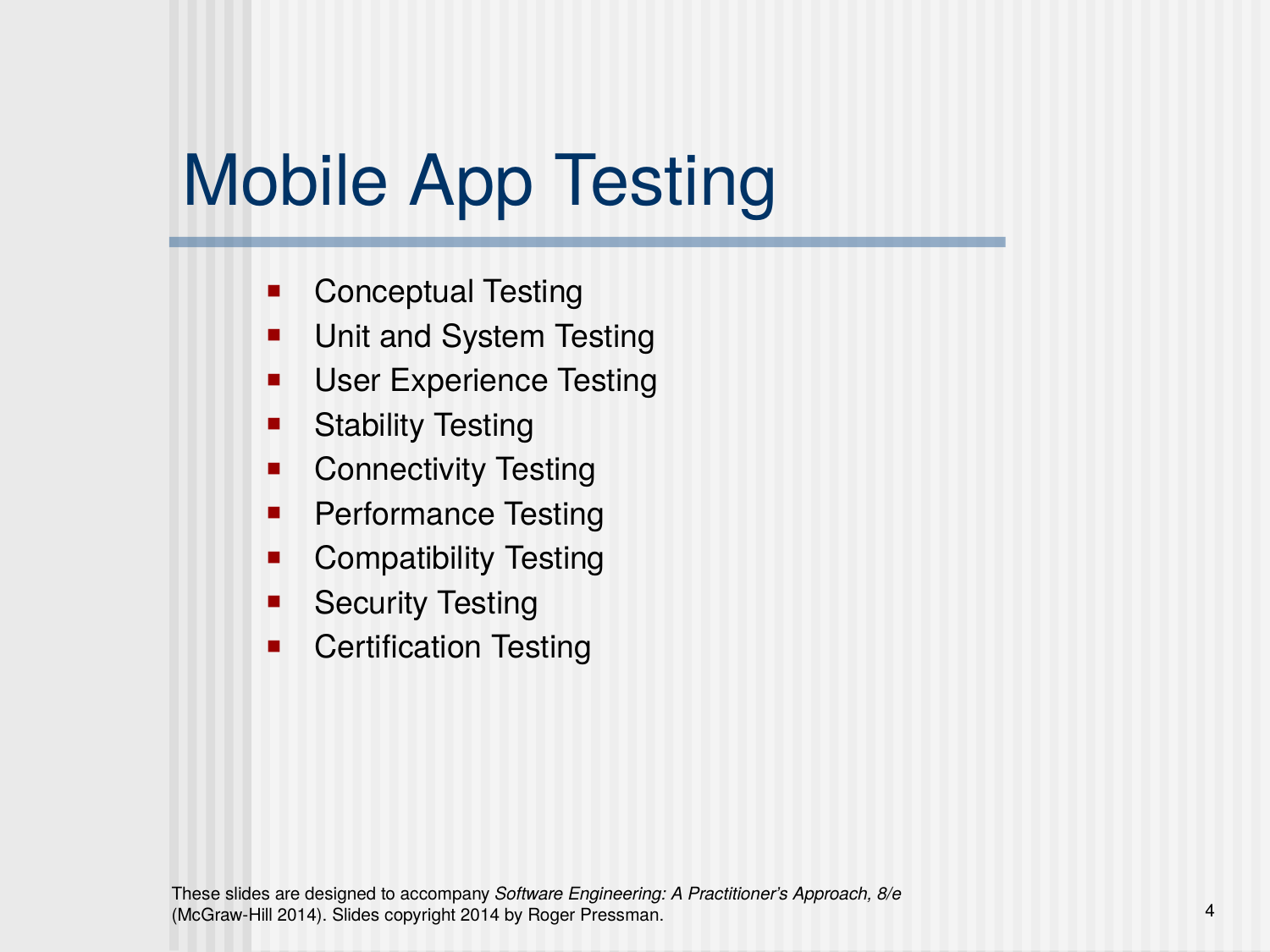

# Mobile App Testing
Conceptual Testing
Unit and System Testing
User Experience Testing
Stability Testing
Connectivity Testing
Performance Testing
Compatibility Testing
Security Testing
Certification Testing
These slides are designed to accompany Software Engineering: A Practitioner’s Approach, 8/e (McGraw-Hill 2014). Slides copyright 2014 by Roger Pressman.
4